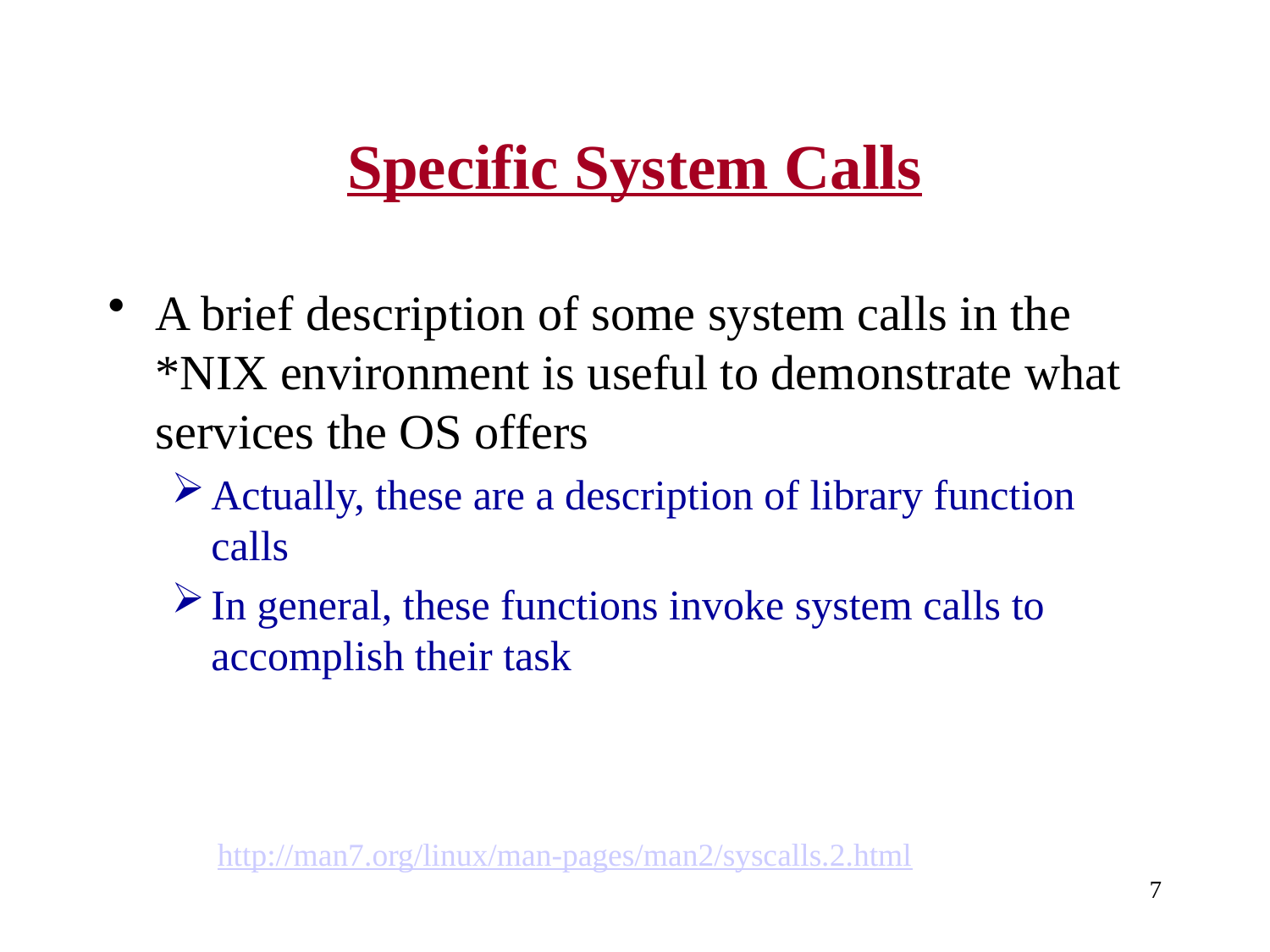

# Specific System Calls
A brief description of some system calls in the *NIX environment is useful to demonstrate what services the OS offers
Actually, these are a description of library function calls
In general, these functions invoke system calls to accomplish their task
http://man7.org/linux/man-pages/man2/syscalls.2.html
7